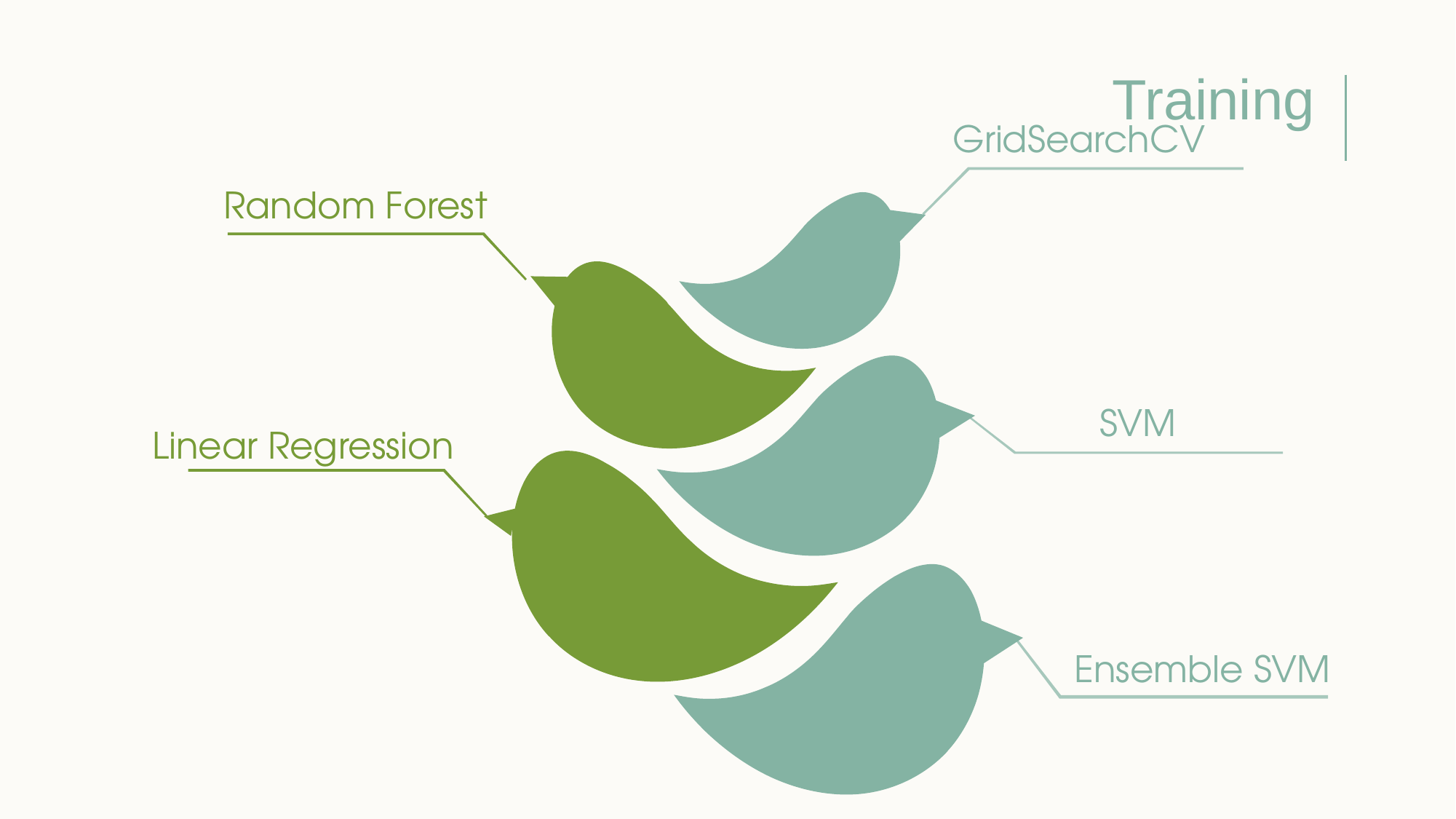

Training
GridSearchCV

Random Forest

SVM
Linear Regression

Ensemble SVM